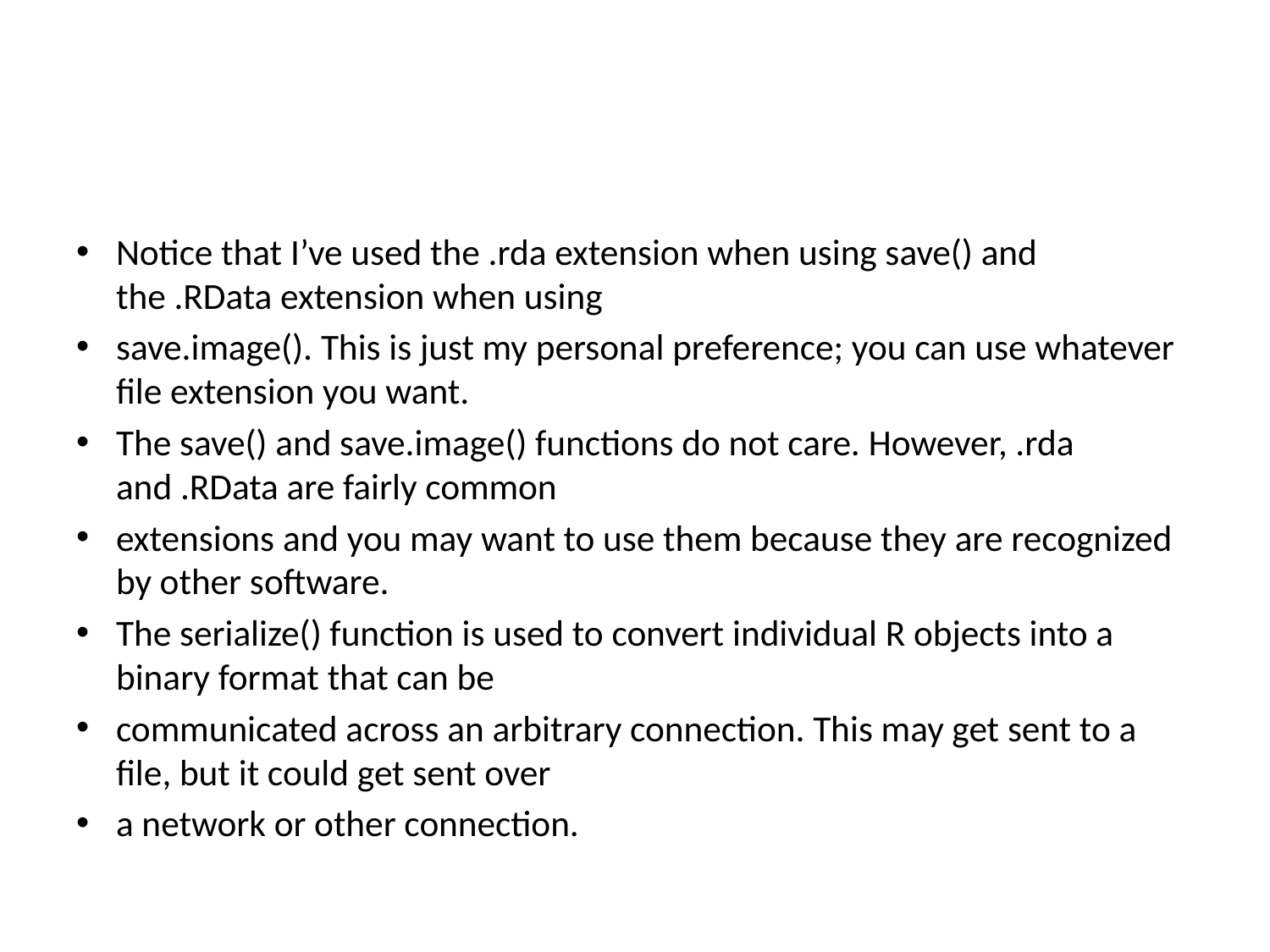

#
Notice that I’ve used the .rda extension when using save() and the .RData extension when using
save.image(). This is just my personal preference; you can use whatever file extension you want.
The save() and save.image() functions do not care. However, .rda and .RData are fairly common
extensions and you may want to use them because they are recognized by other software.
The serialize() function is used to convert individual R objects into a binary format that can be
communicated across an arbitrary connection. This may get sent to a file, but it could get sent over
a network or other connection.